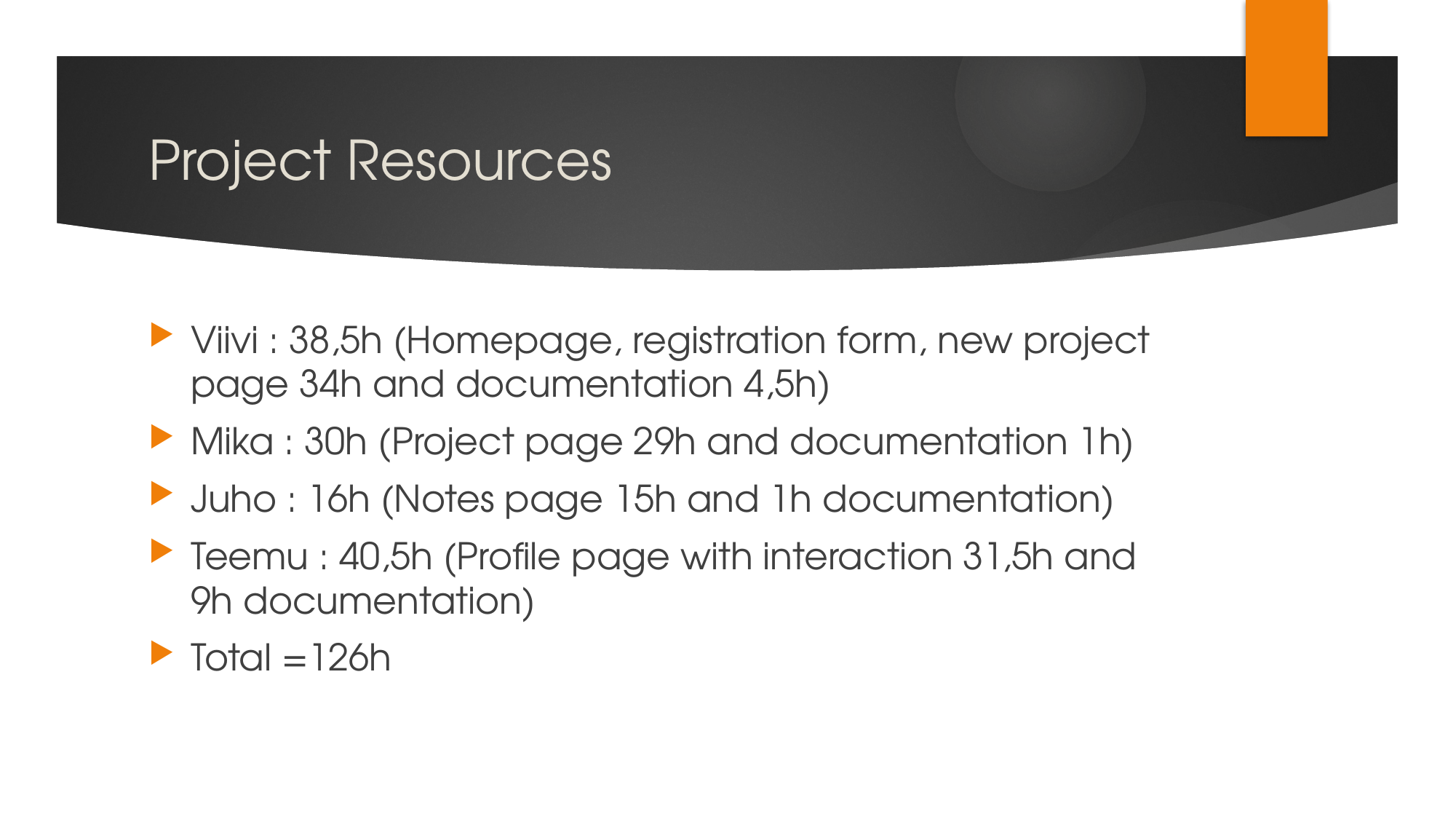

# Project Resources
Viivi : 38,5h (Homepage, registration form, new project page 34h and documentation 4,5h)
Mika : 30h (Project page 29h and documentation 1h)
Juho : 16h (Notes page 15h and 1h documentation)
Teemu : 40,5h (Profile page with interaction 31,5h and 9h documentation)
Total =126h